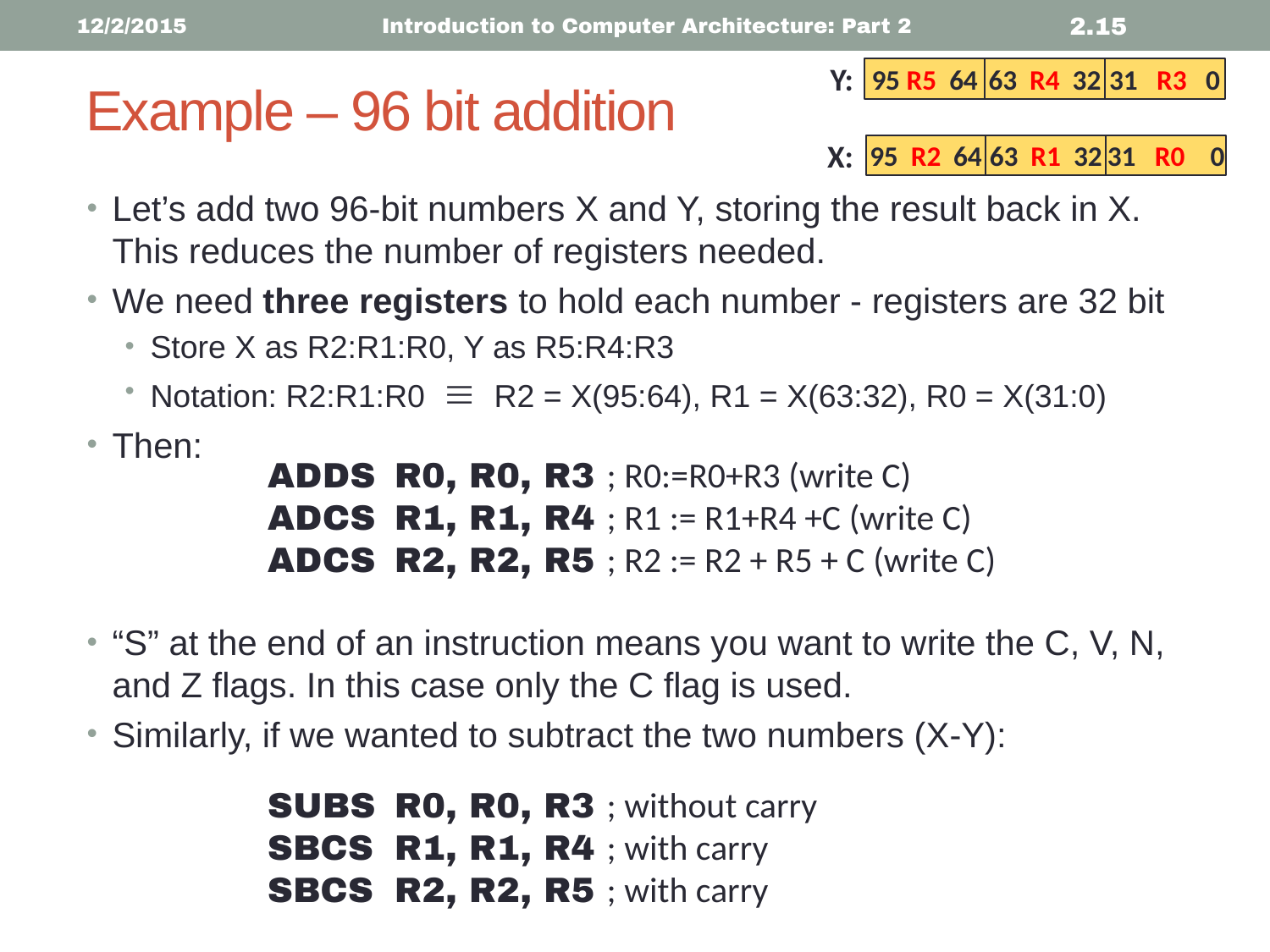

2.15
12/2/2015
Introduction to Computer Architecture: Part 2
# Example – 96 bit addition
Y:
95 R5  64
63  R4  32
31   R3   0
X:
95  R2  64
63  R1  32
31   R0    0
Let’s add two 96-bit numbers X and Y, storing the result back in X. This reduces the number of registers needed.
We need three registers to hold each number - registers are 32 bit
Store X as R2:R1:R0, Y as R5:R4:R3
Notation: R2:R1:R0  ≡  R2 = X(95:64), R1 = X(63:32), R0 = X(31:0)
Then:

“S” at the end of an instruction means you want to write the C, V, N, and Z flags. In this case only the C flag is used.
Similarly, if we wanted to subtract the two numbers (X-Y):
ADDS	R0, R0, R3 ; R0:=R0+R3 (write C)
ADCS	R1, R1, R4 ; R1 := R1+R4 +C (write C)
ADCS	R2, R2, R5 ; R2 := R2 + R5 + C (write C)
SUBS	R0, R0, R3 ; without carry
SBCS	R1, R1, R4 ; with carry
SBCS	R2, R2, R5 ; with carry